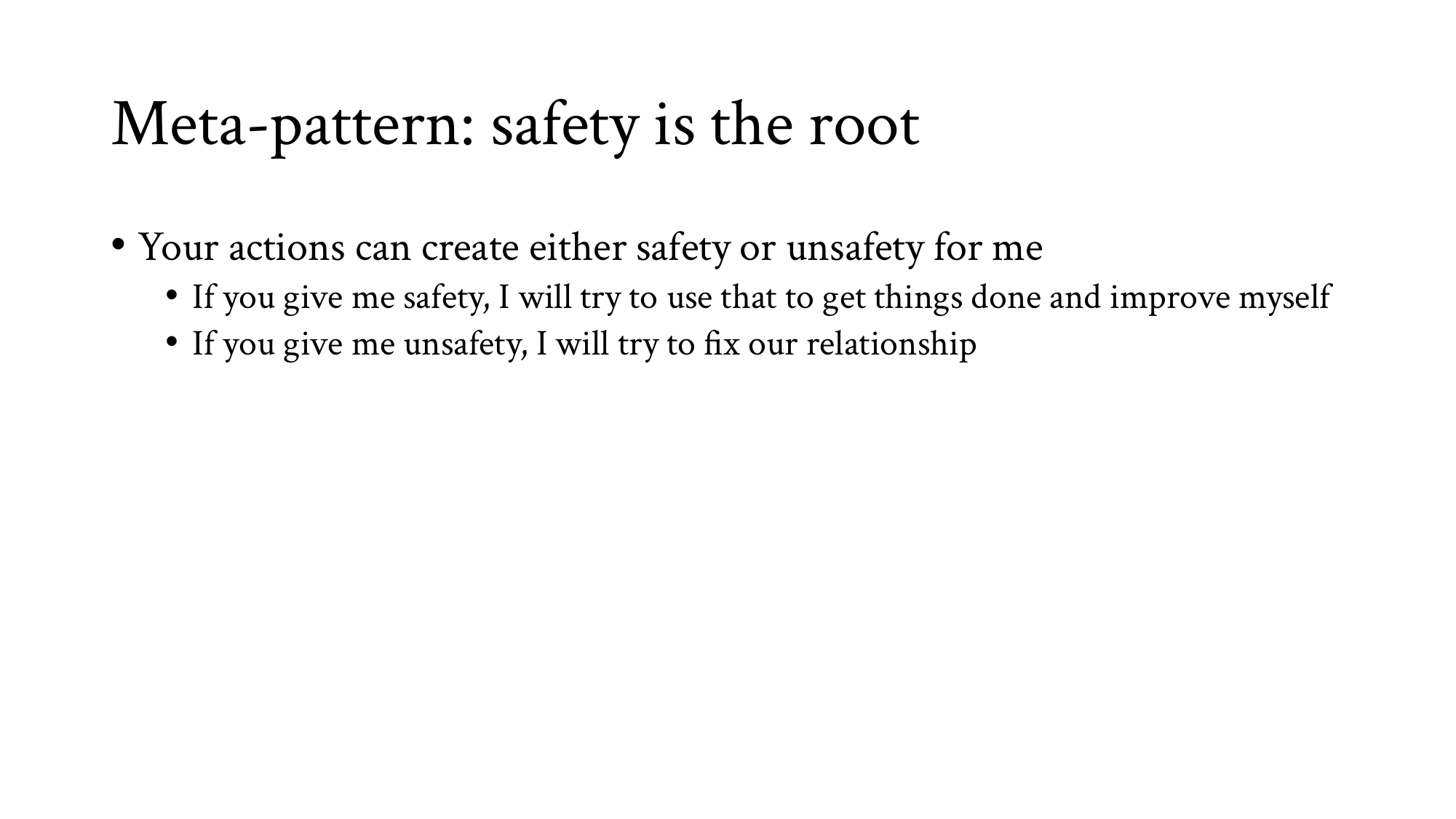

# Meta-pattern: safety is the root
Your actions can create either safety or unsafety for me
If you give me safety, I will try to use that to get things done and improve myself
If you give me unsafety, I will try to fix our relationship